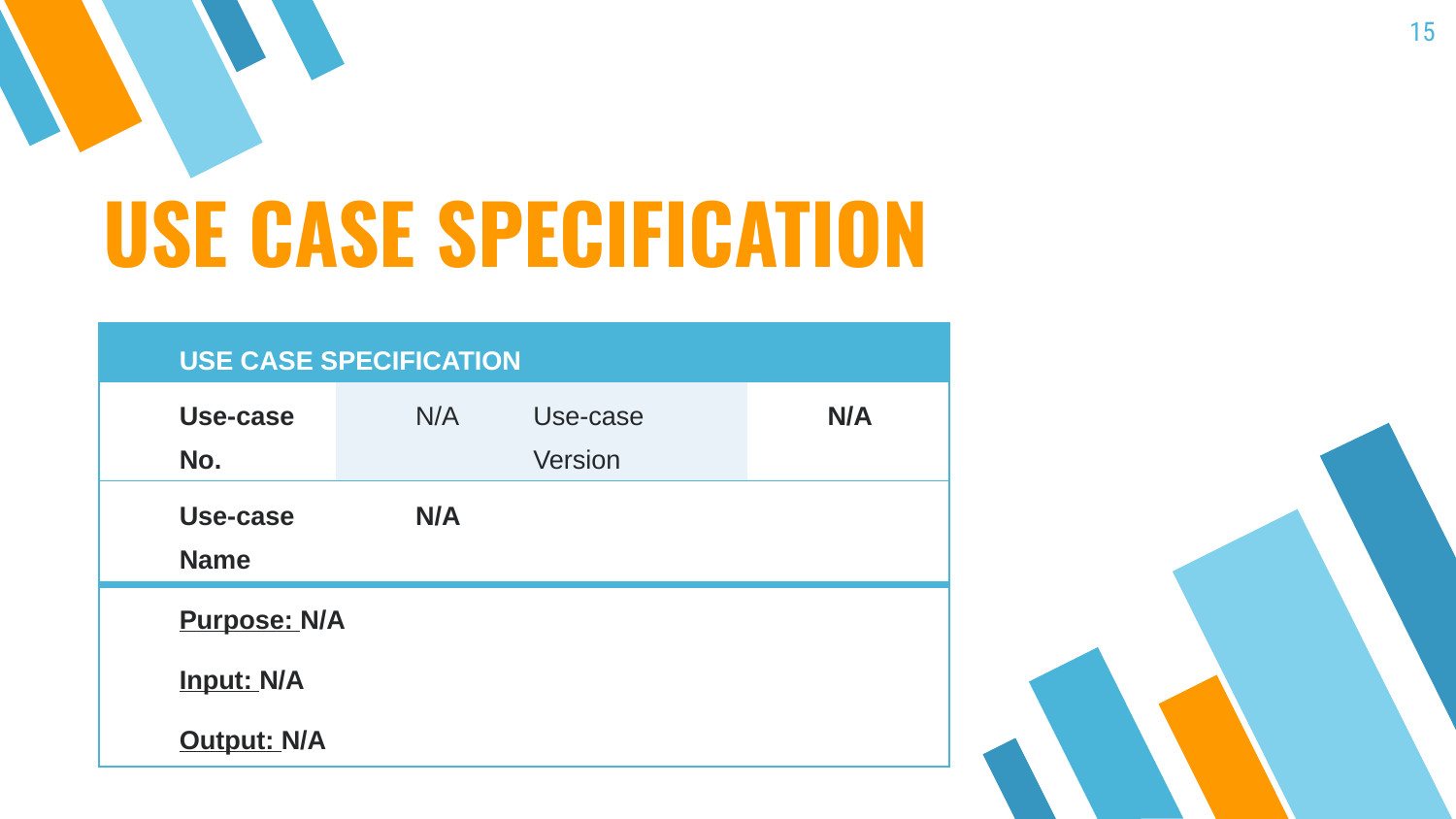

15
# USE CASE SPECIFICATION
| USE CASE SPECIFICATION |  |  |  |
| --- | --- | --- | --- |
| Use-case No. | N/A | Use-case Version | N/A |
| Use-case Name | N/A |  |  |
| Purpose: N/A Input: N/A Output: N/A |  |  |  |